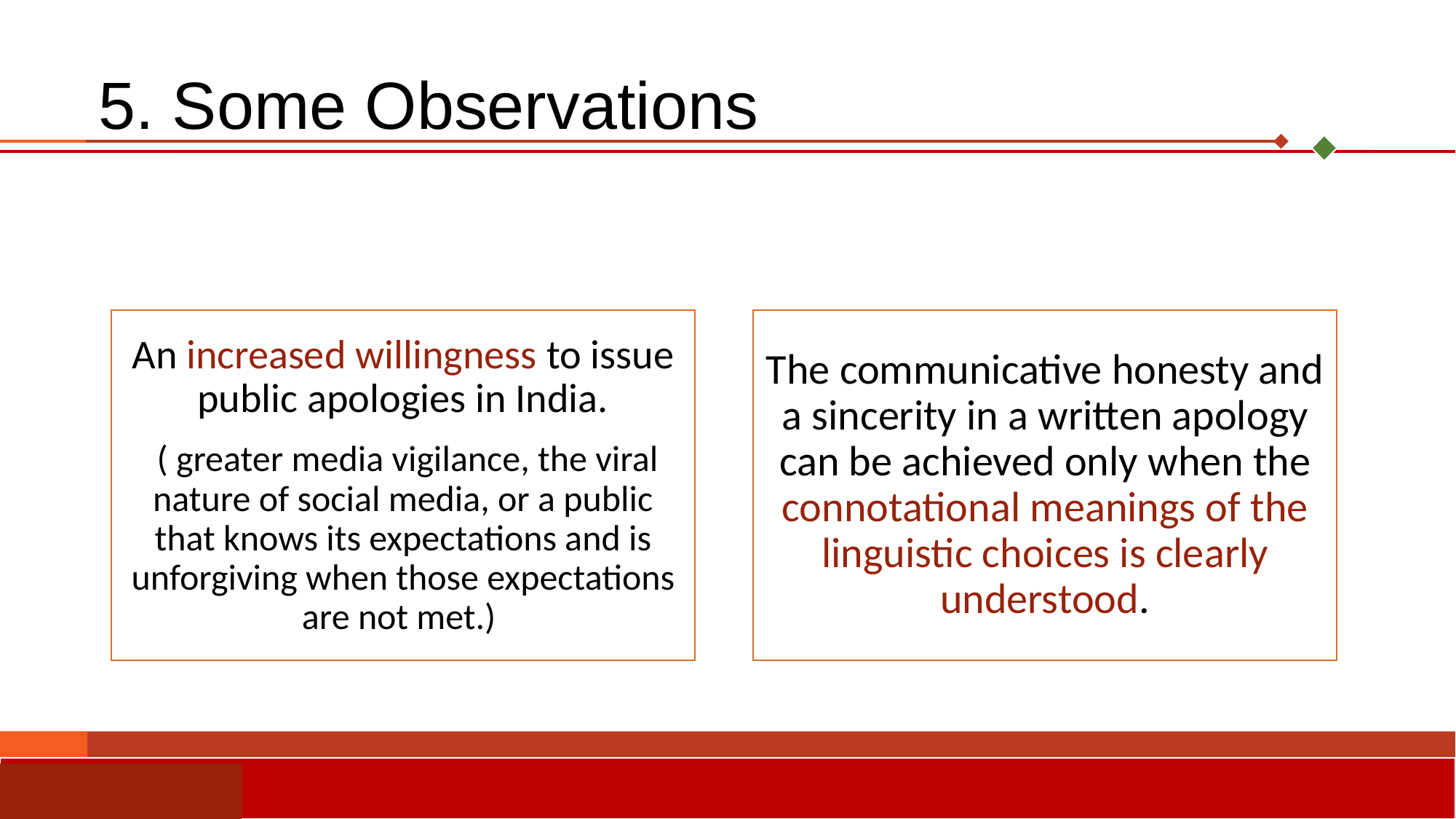

# 5. Some Observations

An increased willingness to issue public apologies in India.
 ( greater media vigilance, the viral nature of social media, or a public that knows its expectations and is unforgiving when those expectations are not met.)
The communicative honesty and a sincerity in a written apology can be achieved only when the connotational meanings of the linguistic choices is clearly understood.
34